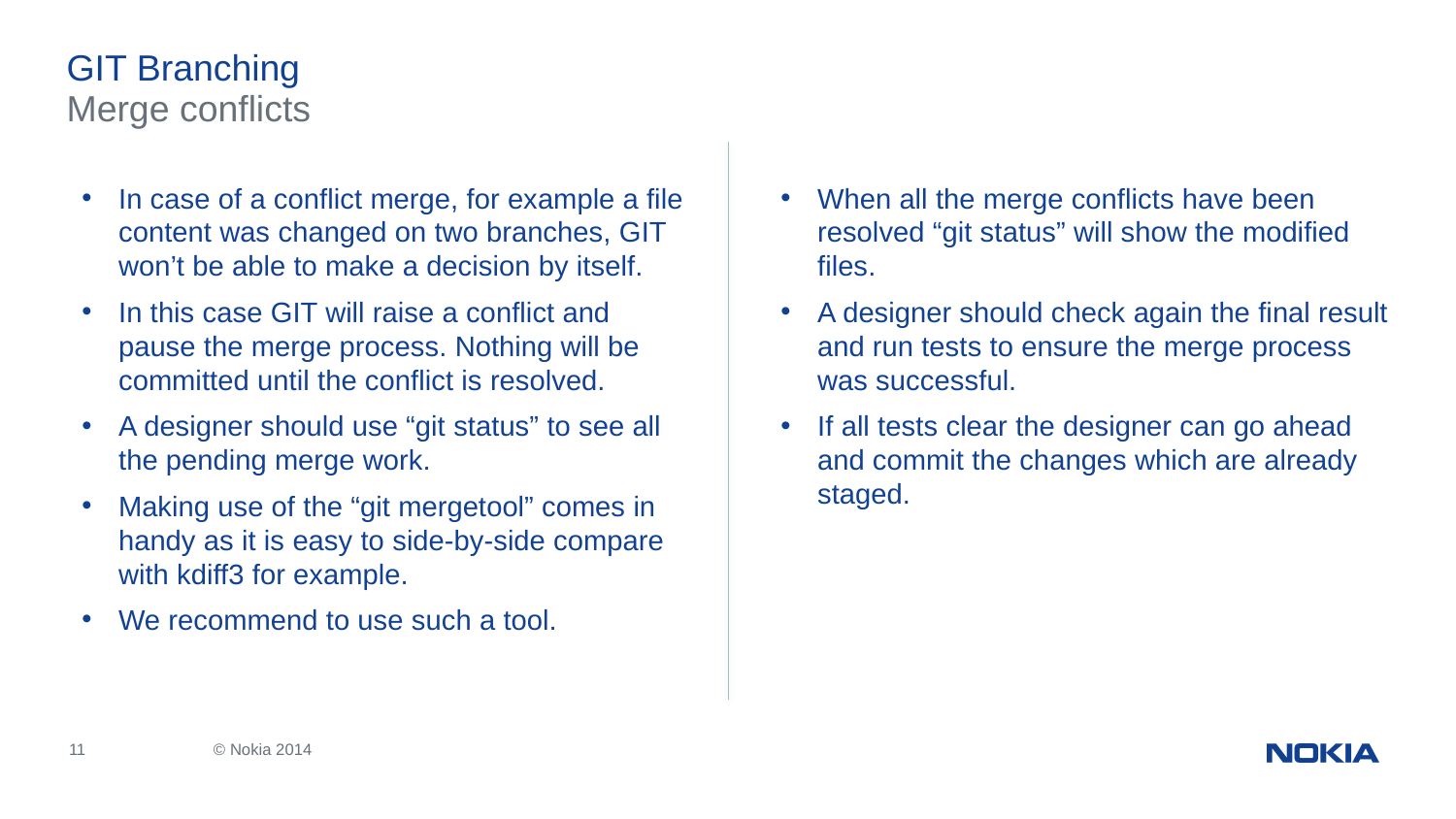

# GIT Branching
Merge conflicts
When all the merge conflicts have been resolved “git status” will show the modified files.
A designer should check again the final result and run tests to ensure the merge process was successful.
If all tests clear the designer can go ahead and commit the changes which are already staged.

In case of a conflict merge, for example a file content was changed on two branches, GIT won’t be able to make a decision by itself.
In this case GIT will raise a conflict and pause the merge process. Nothing will be committed until the conflict is resolved.
A designer should use “git status” to see all the pending merge work.
Making use of the “git mergetool” comes in handy as it is easy to side-by-side compare with kdiff3 for example.
We recommend to use such a tool.